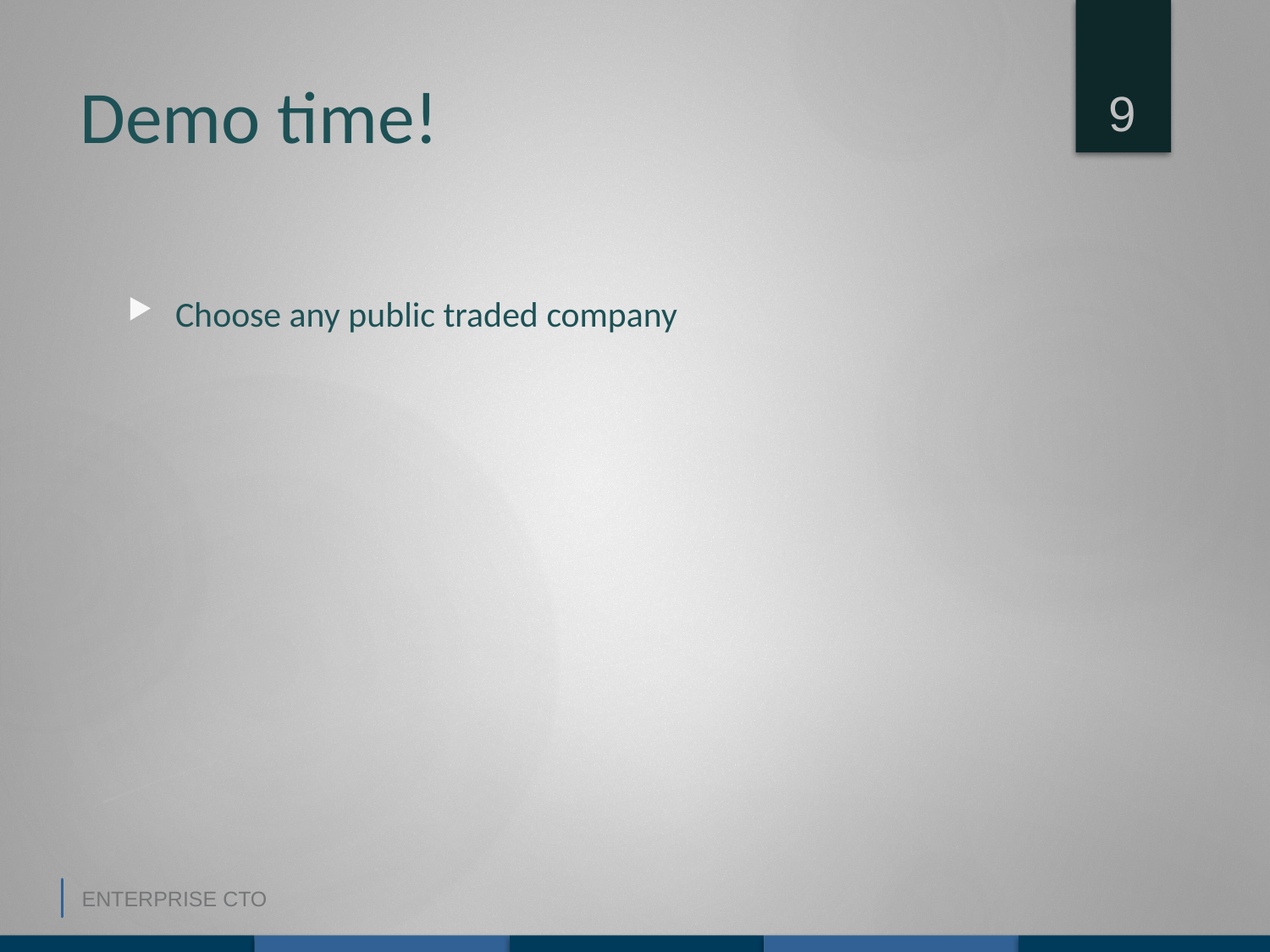

9
# Demo time!
Choose any public traded company